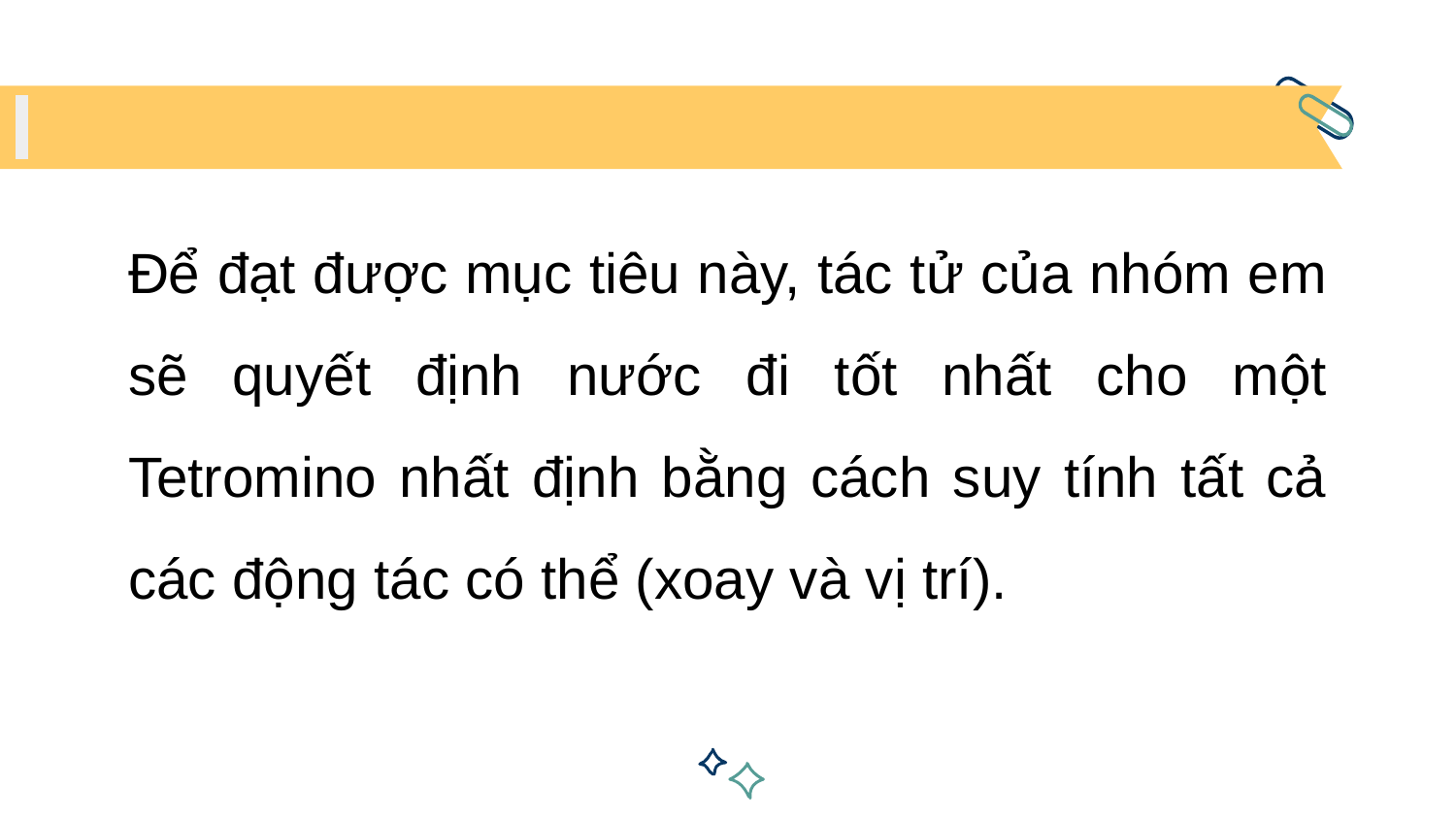

Để đạt được mục tiêu này, tác tử của nhóm em sẽ quyết định nước đi tốt nhất cho một Tetromino nhất định bằng cách suy tính tất cả các động tác có thể (xoay và vị trí).